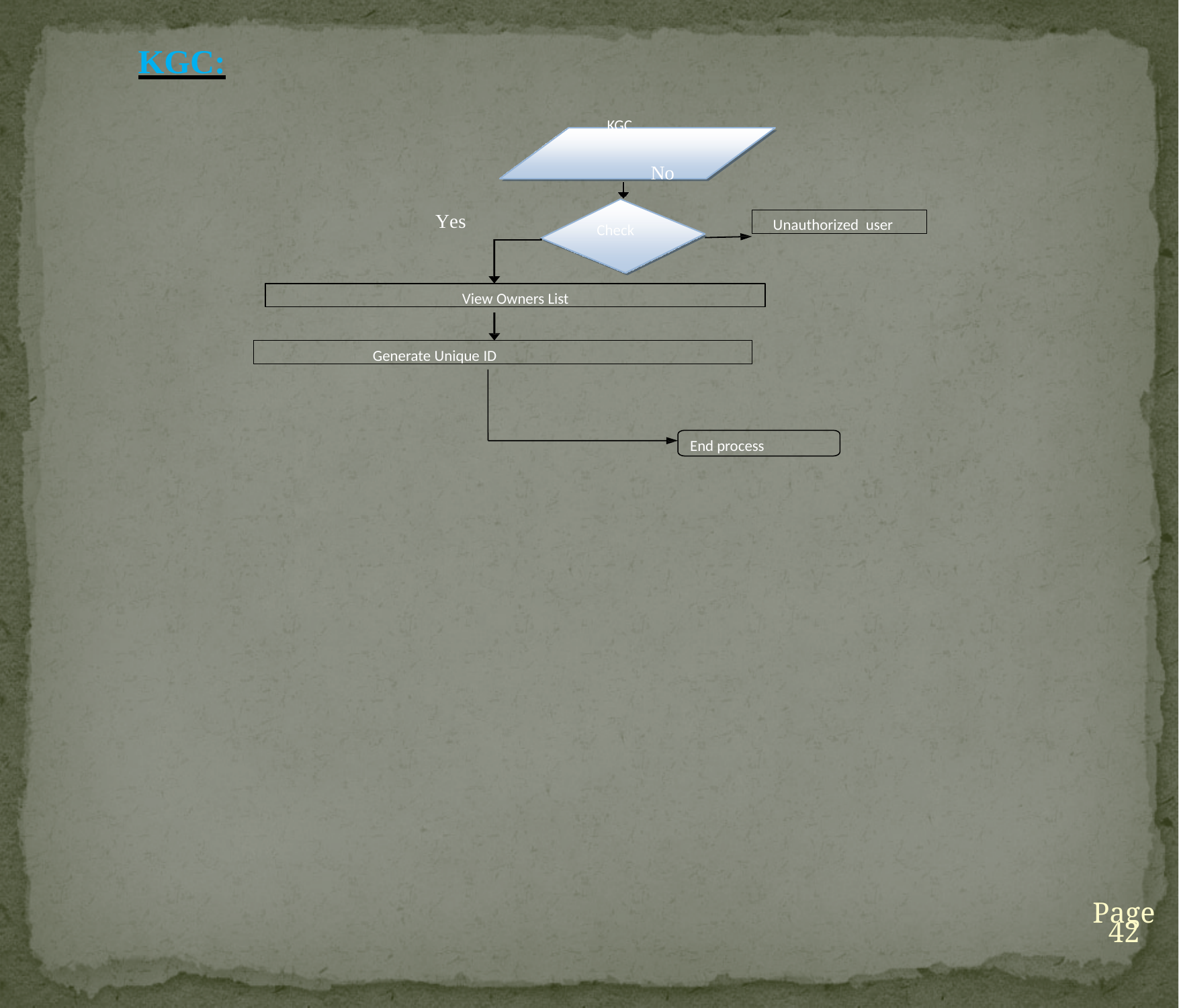

KGC:

KGC

No

Yes
Unauthorized  user
Check

View Owners List

Generate Unique ID

End process

Page 42